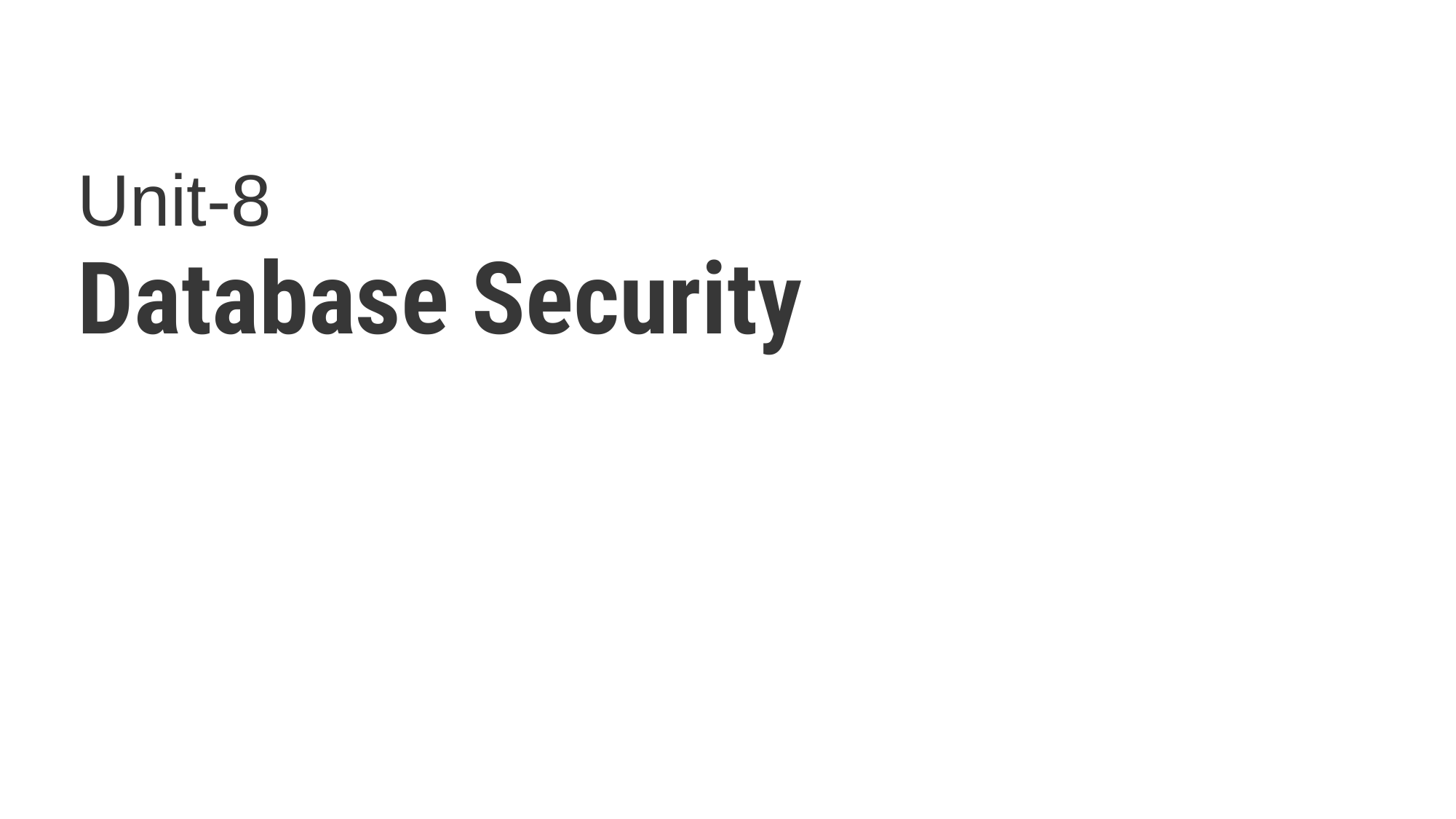

Database Management Systems (DBMS)
GTU # 3130703
# Unit-8 Database Security